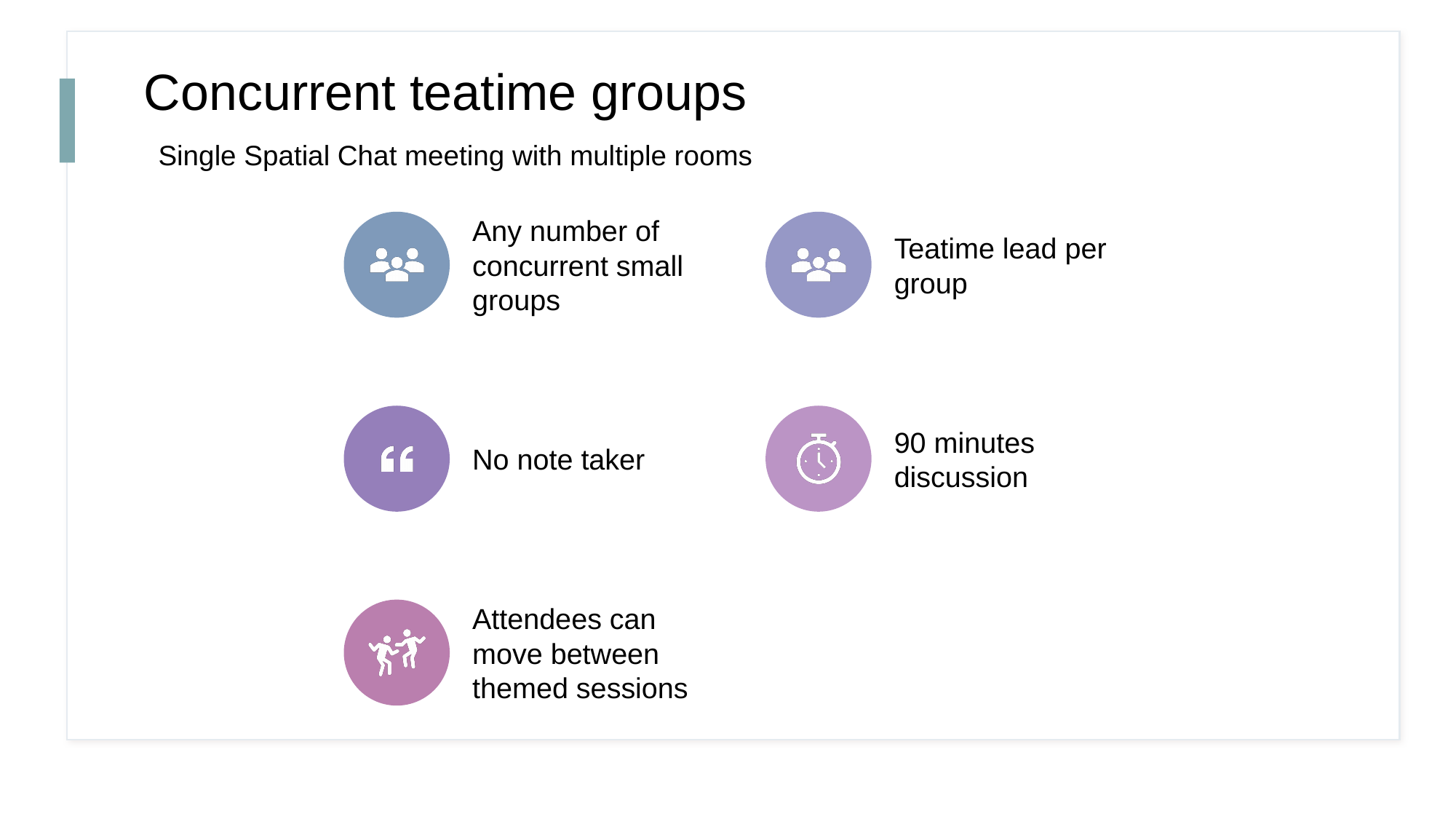

# Concurrent teatime groups Single Spatial Chat meeting with multiple rooms

Any number of concurrent small groups
Teatime lead per group
No note taker
90 minutes discussion
Attendees can move between themed sessions